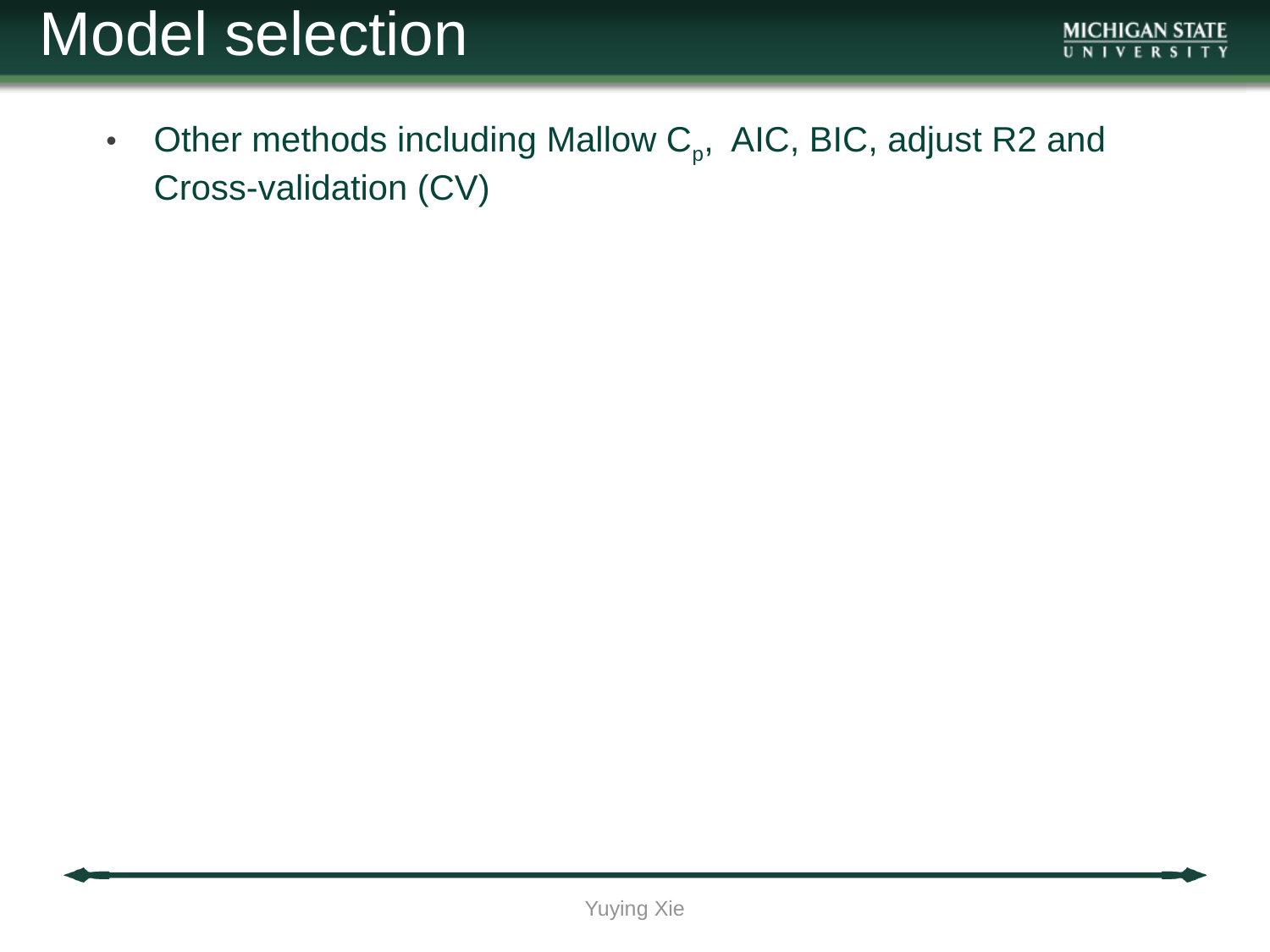

Model selection
Other methods including Mallow Cp,  AIC, BIC, adjust R2 and Cross-validation (CV)

Yuying Xie